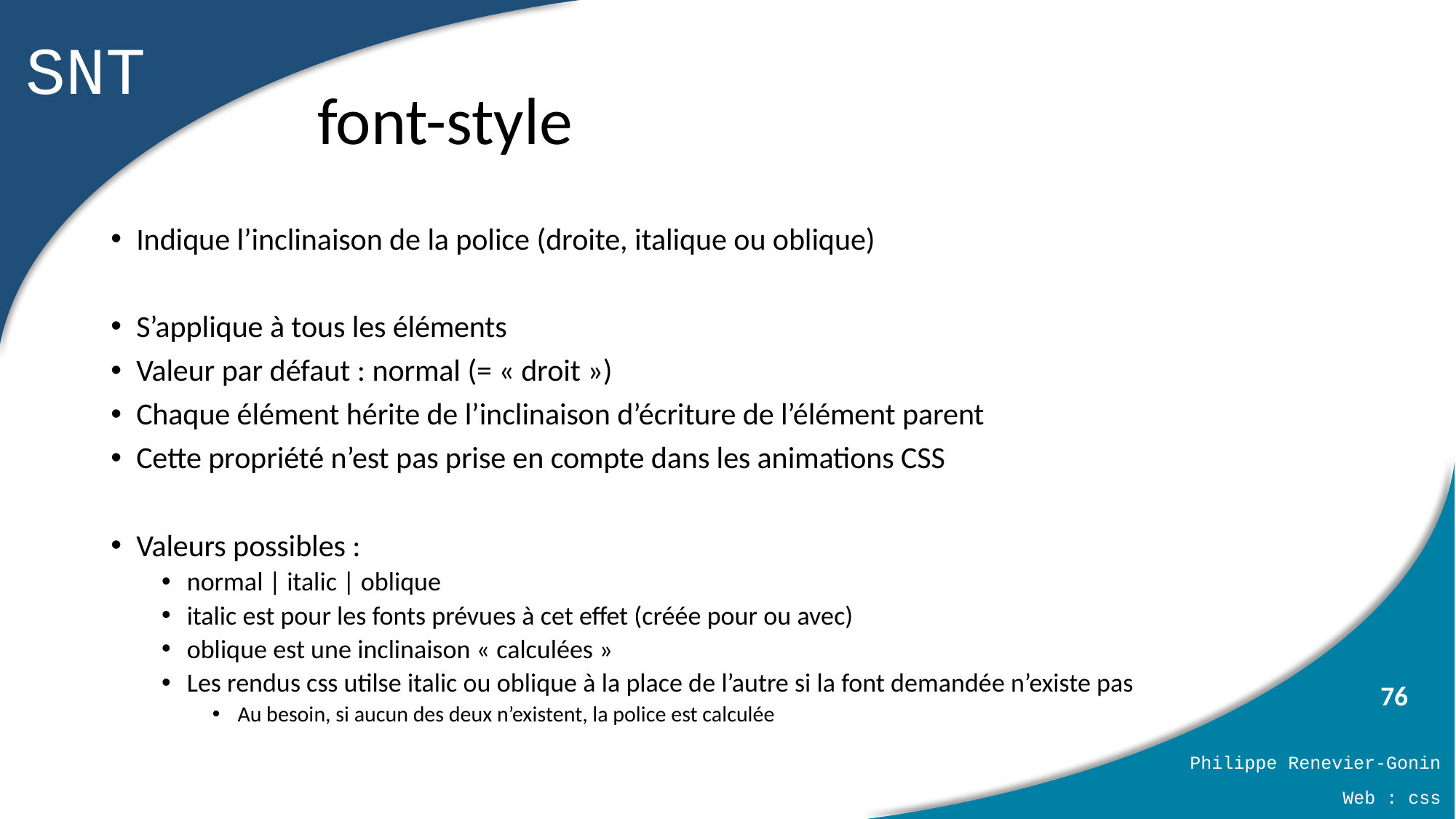

# font-style
Indique l’inclinaison de la police (droite, italique ou oblique)

S’applique à tous les éléments
Valeur par défaut : normal (= « droit »)
Chaque élément hérite de l’inclinaison d’écriture de l’élément parent
Cette propriété n’est pas prise en compte dans les animations CSS

Valeurs possibles :
normal | italic | oblique
italic est pour les fonts prévues à cet effet (créée pour ou avec)
oblique est une inclinaison « calculées »
Les rendus css utilse italic ou oblique à la place de l’autre si la font demandée n’existe pas
Au besoin, si aucun des deux n’existent, la police est calculée